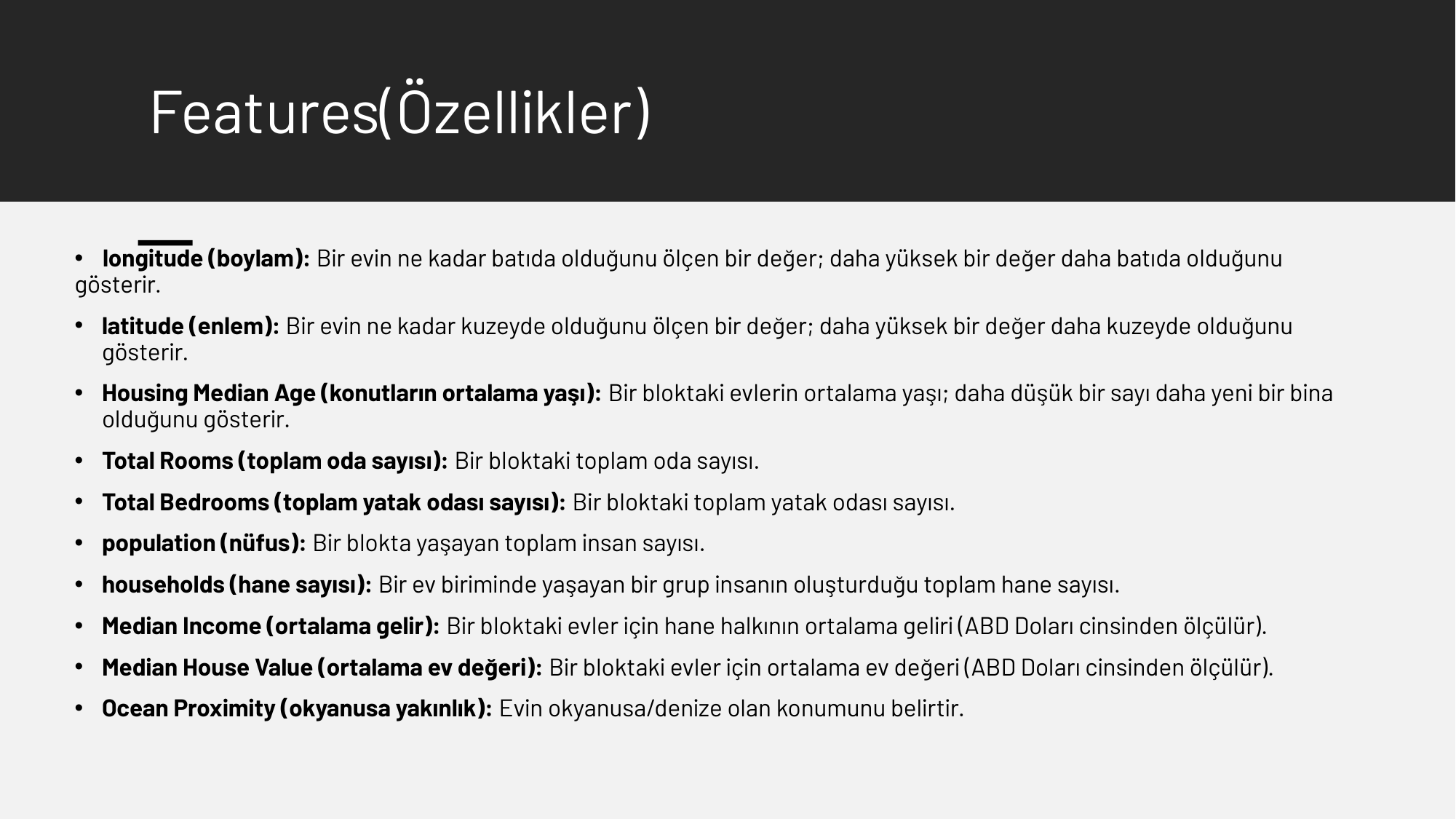

# Features(Özellikler)

    longitude (boylam): Bir evin ne kadar batıda olduğunu ölçen bir değer; daha yüksek bir değer daha batıda olduğunu     gösterir.
latitude (enlem): Bir evin ne kadar kuzeyde olduğunu ölçen bir değer; daha yüksek bir değer daha kuzeyde olduğunu gösterir.
Housing Median Age (konutların ortalama yaşı): Bir bloktaki evlerin ortalama yaşı; daha düşük bir sayı daha yeni bir bina olduğunu gösterir.
Total Rooms (toplam oda sayısı): Bir bloktaki toplam oda sayısı.
Total Bedrooms (toplam yatak odası sayısı): Bir bloktaki toplam yatak odası sayısı.
population (nüfus): Bir blokta yaşayan toplam insan sayısı.
households (hane sayısı): Bir ev biriminde yaşayan bir grup insanın oluşturduğu toplam hane sayısı.
Median Income (ortalama gelir): Bir bloktaki evler için hane halkının ortalama geliri (ABD Doları cinsinden ölçülür).
Median House Value (ortalama ev değeri): Bir bloktaki evler için ortalama ev değeri (ABD Doları cinsinden ölçülür).
Ocean Proximity (okyanusa yakınlık): Evin okyanusa/denize olan konumunu belirtir.